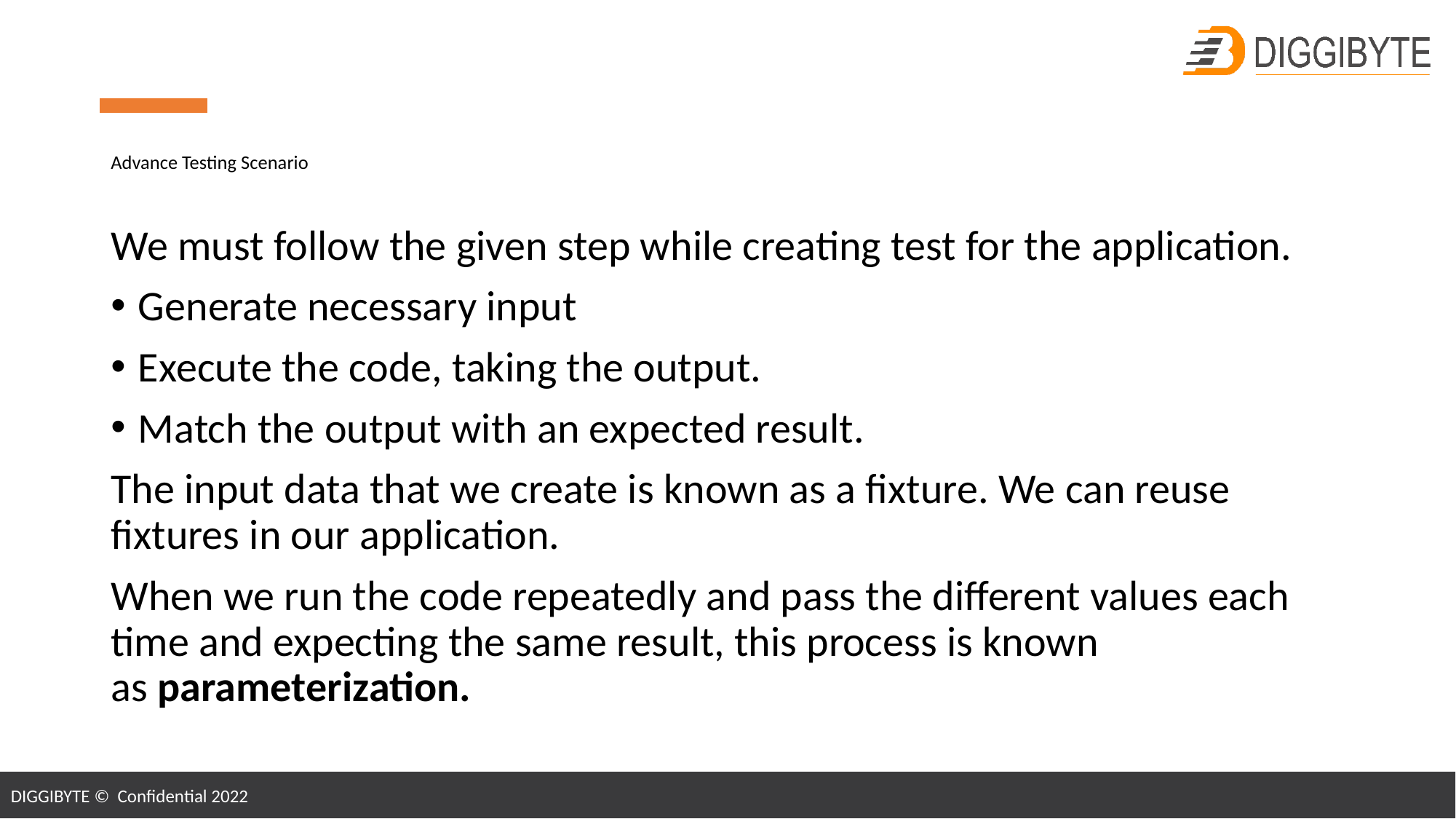

# Advance Testing Scenario
We must follow the given step while creating test for the application.
Generate necessary input
Execute the code, taking the output.
Match the output with an expected result.
The input data that we create is known as a fixture. We can reuse fixtures in our application.
When we run the code repeatedly and pass the different values each time and expecting the same result, this process is known as parameterization.